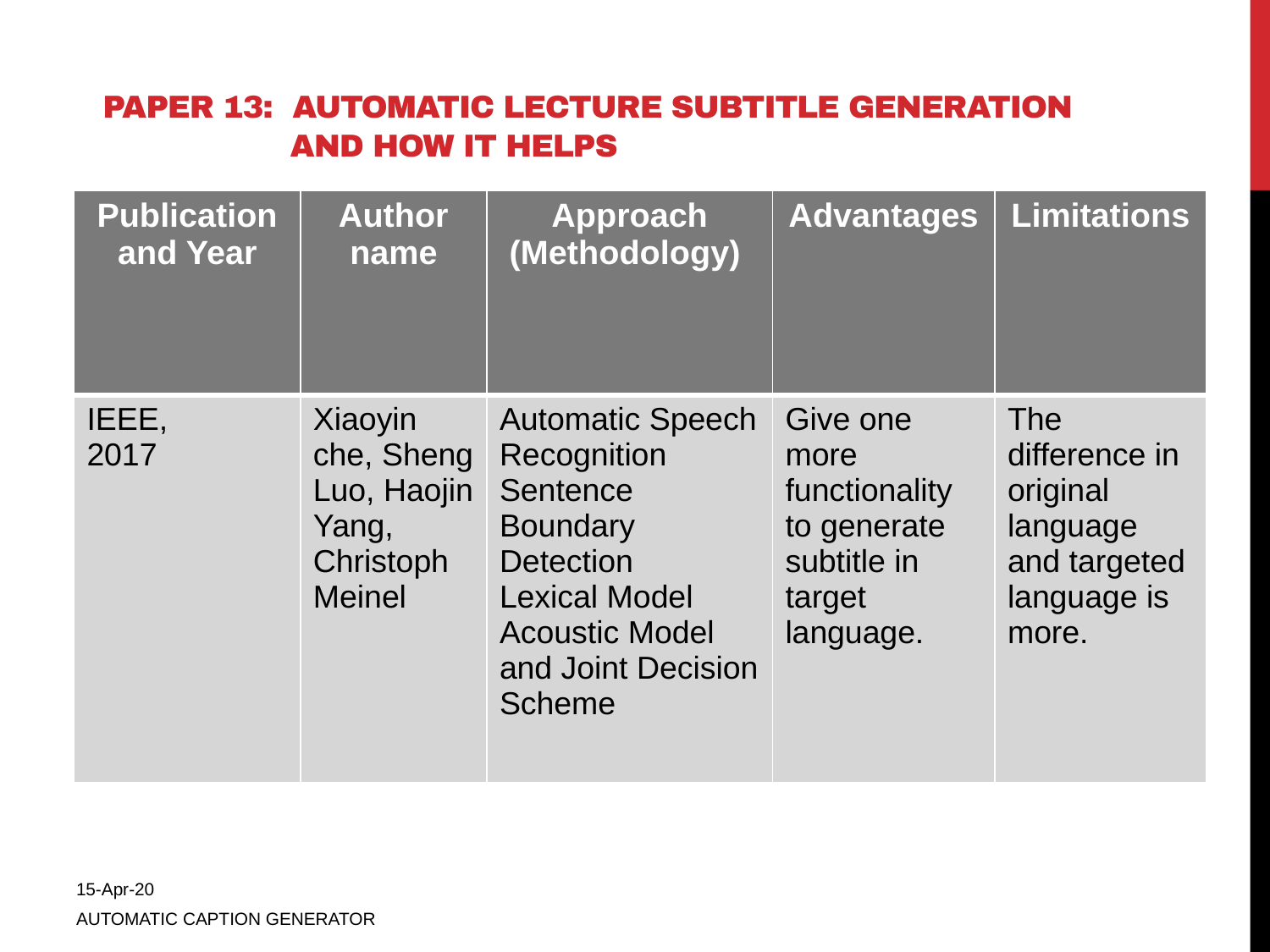

# Paper 13:  AUTOMATIC LECTURE SUBTITLE GENERATION AND HOW IT HELPS
| Publication and Year | Author name | Approach (Methodology) | Advantages | Limitations |
| --- | --- | --- | --- | --- |
| IEEE, 2017 | Xiaoyin che, Sheng Luo, Haojin Yang, Christoph Meinel | Automatic Speech Recognition Sentence Boundary Detection Lexical Model Acoustic Model and Joint Decision Scheme | Give one more functionality to generate subtitle in target language. | The difference in original language and targeted language is more. |
15-Apr-20
AUTOMATIC CAPTION GENERATOR